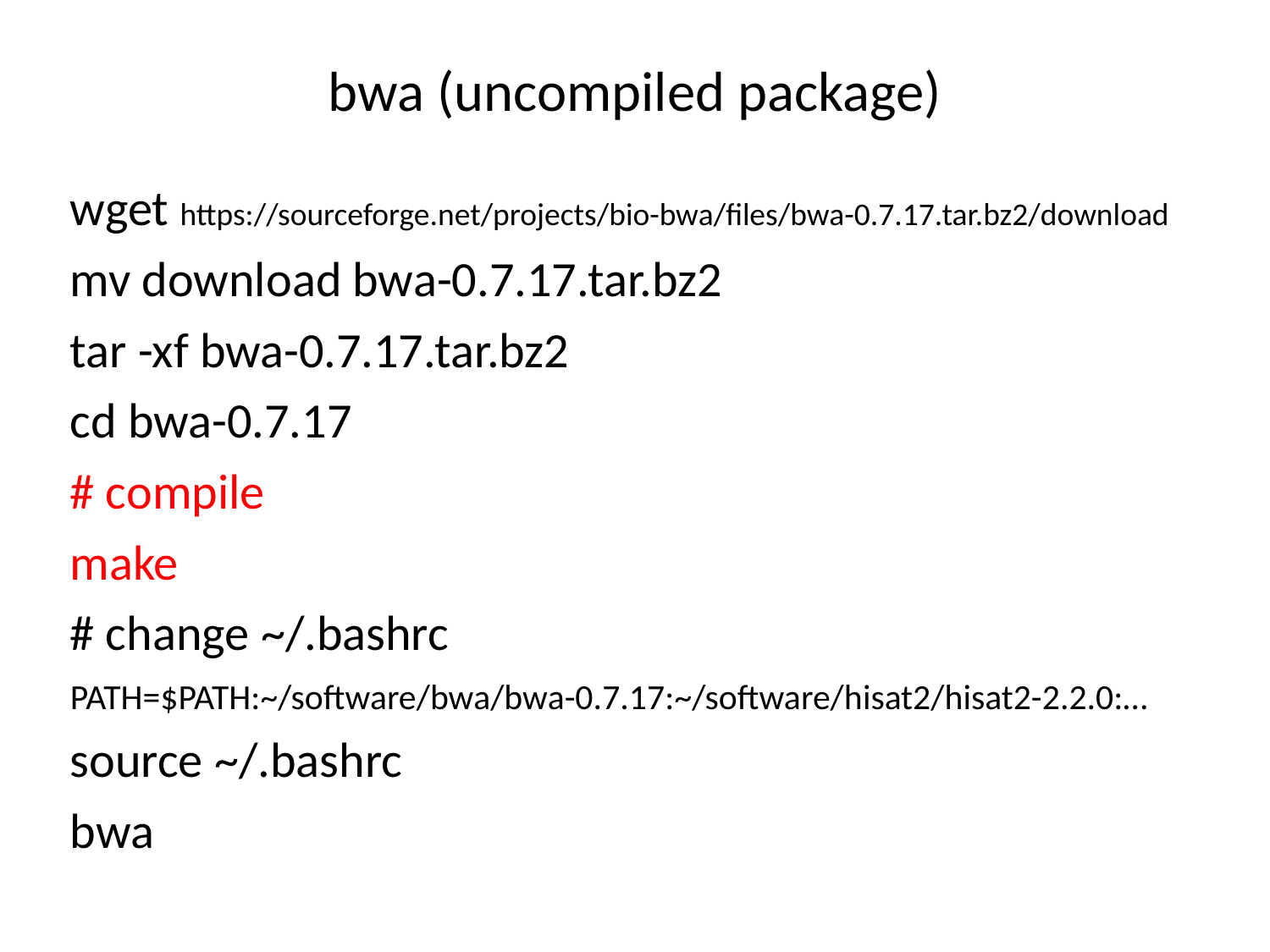

# bwa (uncompiled package)
wget https://sourceforge.net/projects/bio-bwa/files/bwa-0.7.17.tar.bz2/download
mv download bwa-0.7.17.tar.bz2
tar -xf bwa-0.7.17.tar.bz2
cd bwa-0.7.17
# compile
make
# change ~/.bashrc
PATH=$PATH:~/software/bwa/bwa-0.7.17:~/software/hisat2/hisat2-2.2.0:…
source ~/.bashrc
bwa